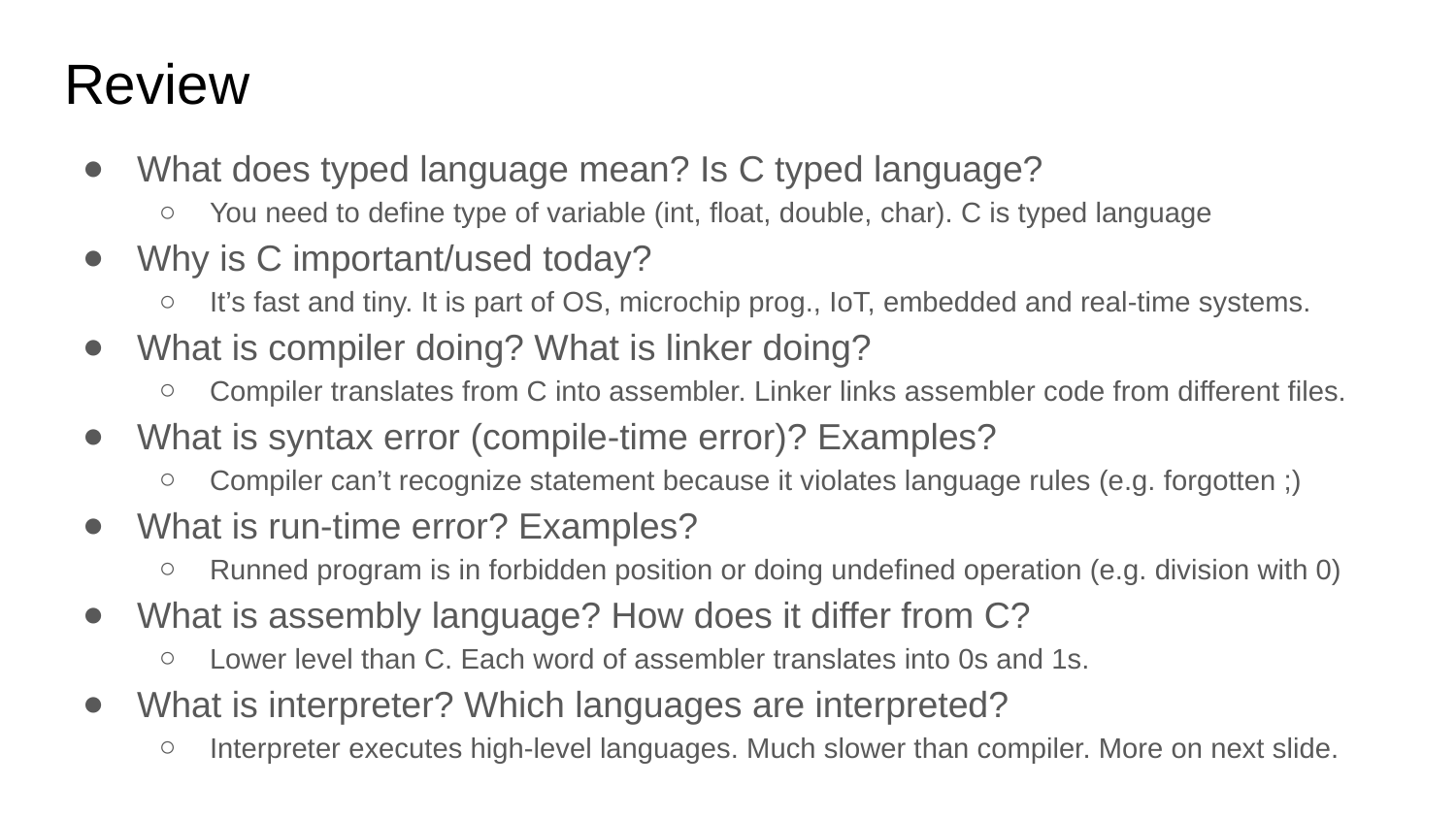

Review
What does typed language mean? Is C typed language?
You need to define type of variable (int, float, double, char). C is typed language
Why is C important/used today?
It’s fast and tiny. It is part of OS, microchip prog., IoT, embedded and real-time systems.
What is compiler doing? What is linker doing?
Compiler translates from C into assembler. Linker links assembler code from different files.
What is syntax error (compile-time error)? Examples?
Compiler can’t recognize statement because it violates language rules (e.g. forgotten ;)
What is run-time error? Examples?
Runned program is in forbidden position or doing undefined operation (e.g. division with 0)
What is assembly language? How does it differ from C?
Lower level than C. Each word of assembler translates into 0s and 1s.
What is interpreter? Which languages are interpreted?
Interpreter executes high-level languages. Much slower than compiler. More on next slide.